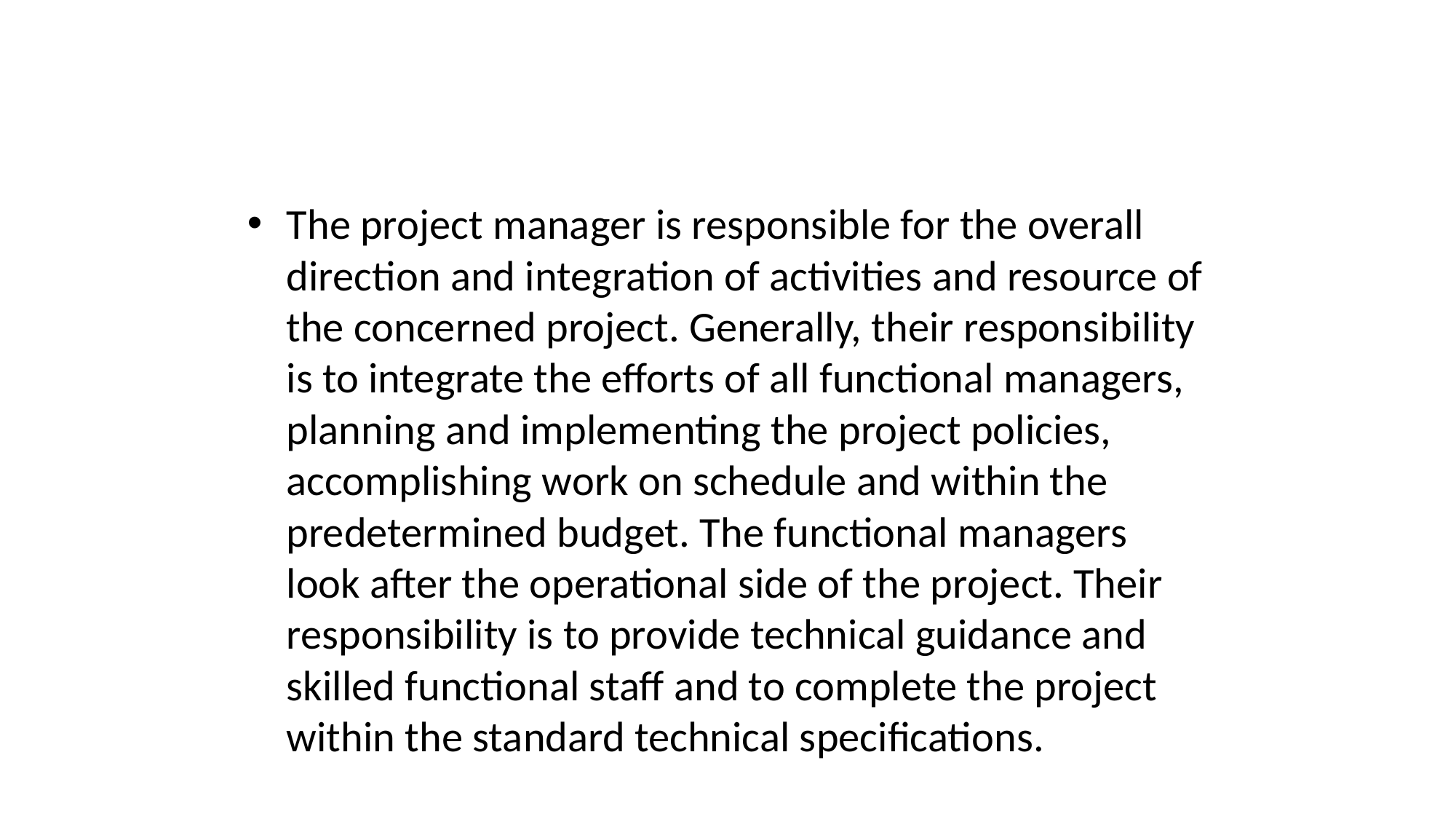

#
The project manager is responsible for the overall direction and integration of activities and resource of the concerned project. Generally, their responsibility is to integrate the efforts of all functional managers, planning and implementing the project policies, accomplishing work on schedule and within the predetermined budget. The functional managers look after the operational side of the project. Their responsibility is to provide technical guidance and skilled functional staff and to complete the project within the standard technical specifications.